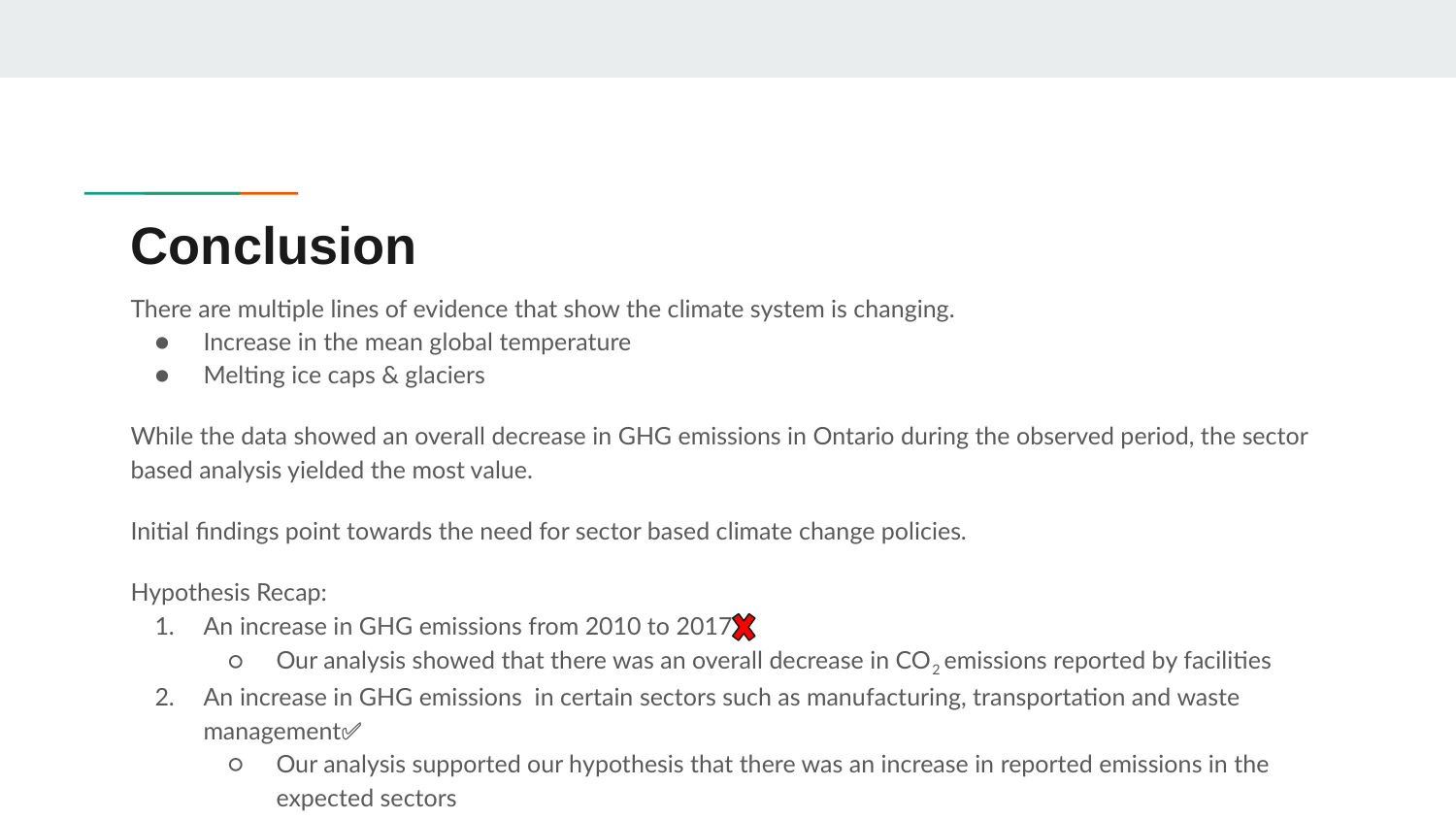

# Conclusion
There are multiple lines of evidence that show the climate system is changing.
Increase in the mean global temperature
Melting ice caps & glaciers

While the data showed an overall decrease in GHG emissions in Ontario during the observed period, the sector based analysis yielded the most value.

Initial findings point towards the need for sector based climate change policies.

Hypothesis Recap:
An increase in GHG emissions from 2010 to 2017
Our analysis showed that there was an overall decrease in CO2 emissions reported by facilities
An increase in GHG emissions  in certain sectors such as manufacturing, transportation and waste management✅
Our analysis supported our hypothesis that there was an increase in reported emissions in the expected sectors